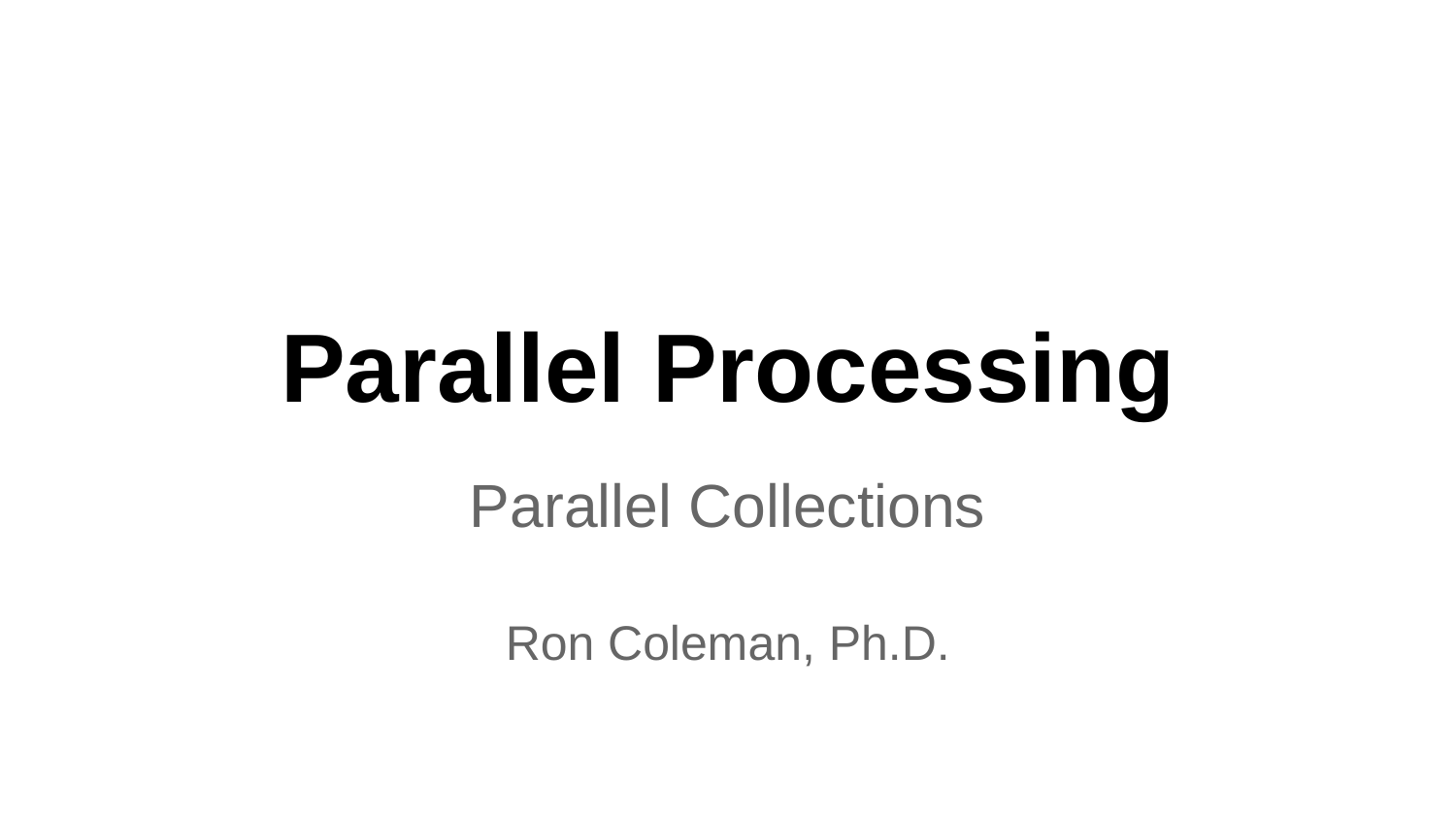

# Parallel Processing
Parallel Collections

Ron Coleman, Ph.D.